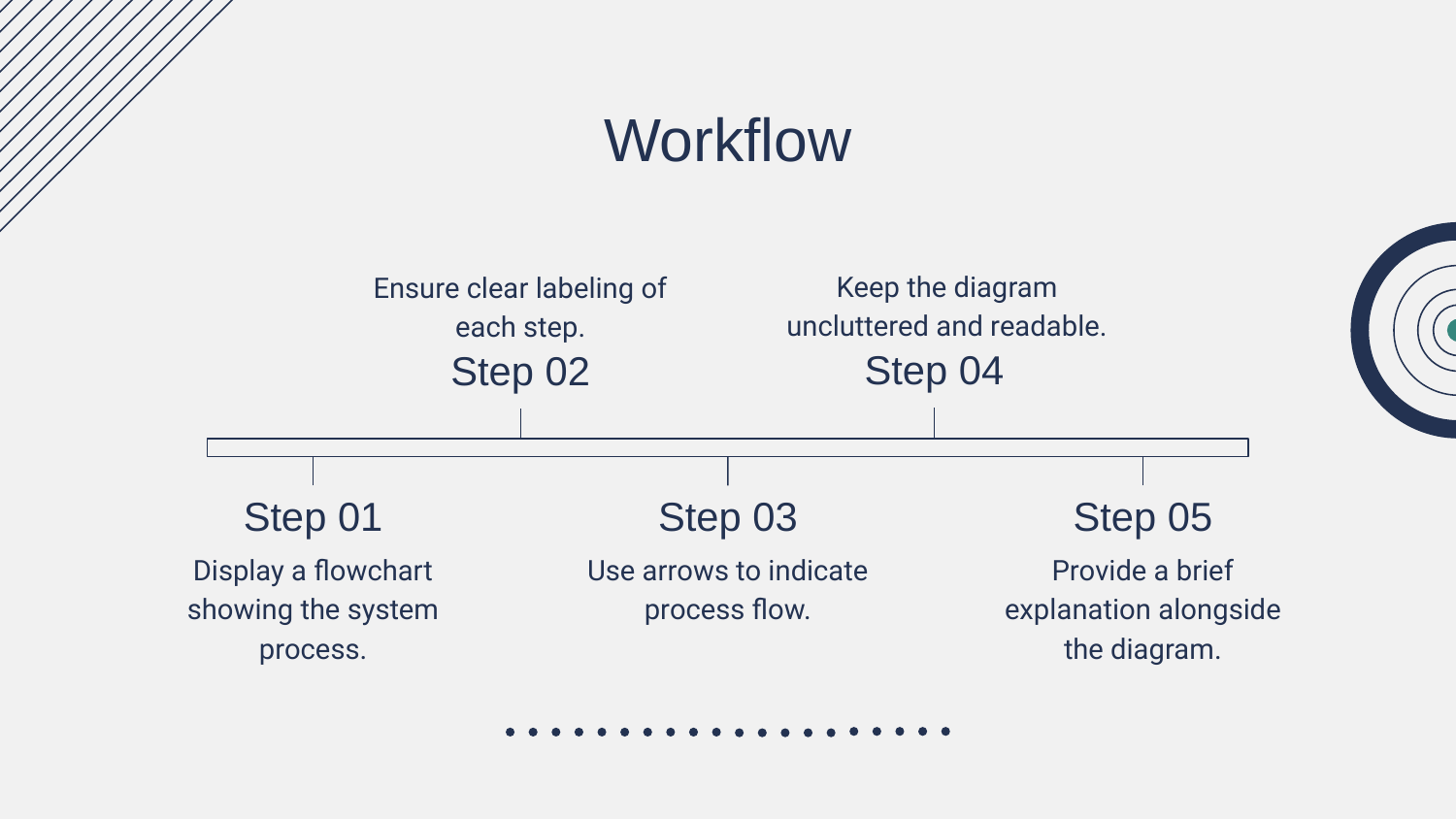

# Workflow
Keep the diagram uncluttered and readable.
Ensure clear labeling of each step.
Step 04
Step 02

Step 01
Step 03
Step 05
Display a flowchart showing the system process.
Use arrows to indicate process flow.
Provide a brief explanation alongside the diagram.